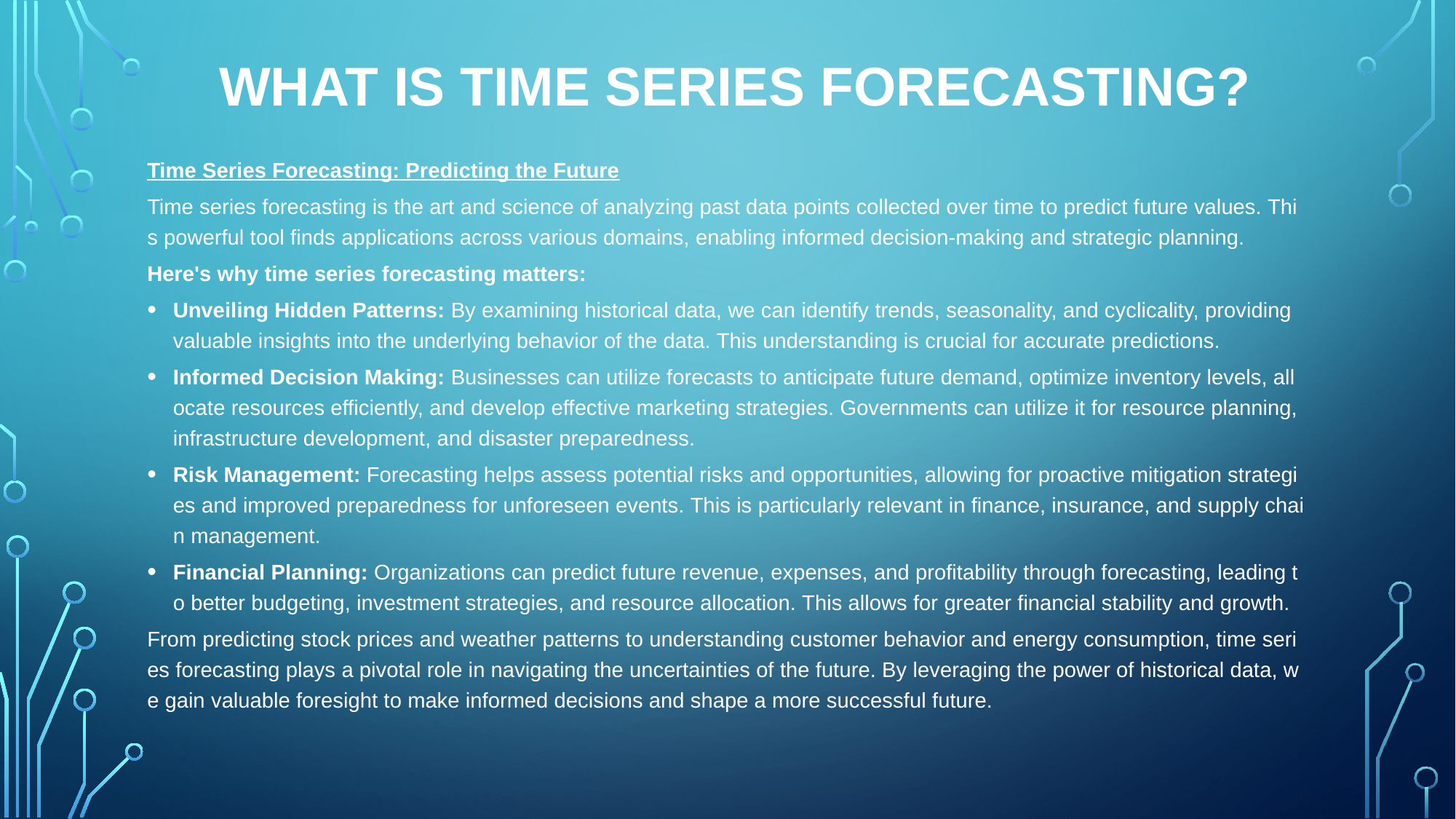

# What is Time Series Forecasting?
Time Series Forecasting: Predicting the Future
Time series forecasting is the art and science of analyzing past data points collected over time to predict future values. This powerful tool finds applications across various domains, enabling informed decision-making and strategic planning.
Here's why time series forecasting matters:
Unveiling Hidden Patterns: By examining historical data, we can identify trends, seasonality, and cyclicality, providing valuable insights into the underlying behavior of the data. This understanding is crucial for accurate predictions.
Informed Decision Making: Businesses can utilize forecasts to anticipate future demand, optimize inventory levels, allocate resources efficiently, and develop effective marketing strategies. Governments can utilize it for resource planning, infrastructure development, and disaster preparedness.
Risk Management: Forecasting helps assess potential risks and opportunities, allowing for proactive mitigation strategies and improved preparedness for unforeseen events. This is particularly relevant in finance, insurance, and supply chain management.
Financial Planning: Organizations can predict future revenue, expenses, and profitability through forecasting, leading to better budgeting, investment strategies, and resource allocation. This allows for greater financial stability and growth.
From predicting stock prices and weather patterns to understanding customer behavior and energy consumption, time series forecasting plays a pivotal role in navigating the uncertainties of the future. By leveraging the power of historical data, we gain valuable foresight to make informed decisions and shape a more successful future.